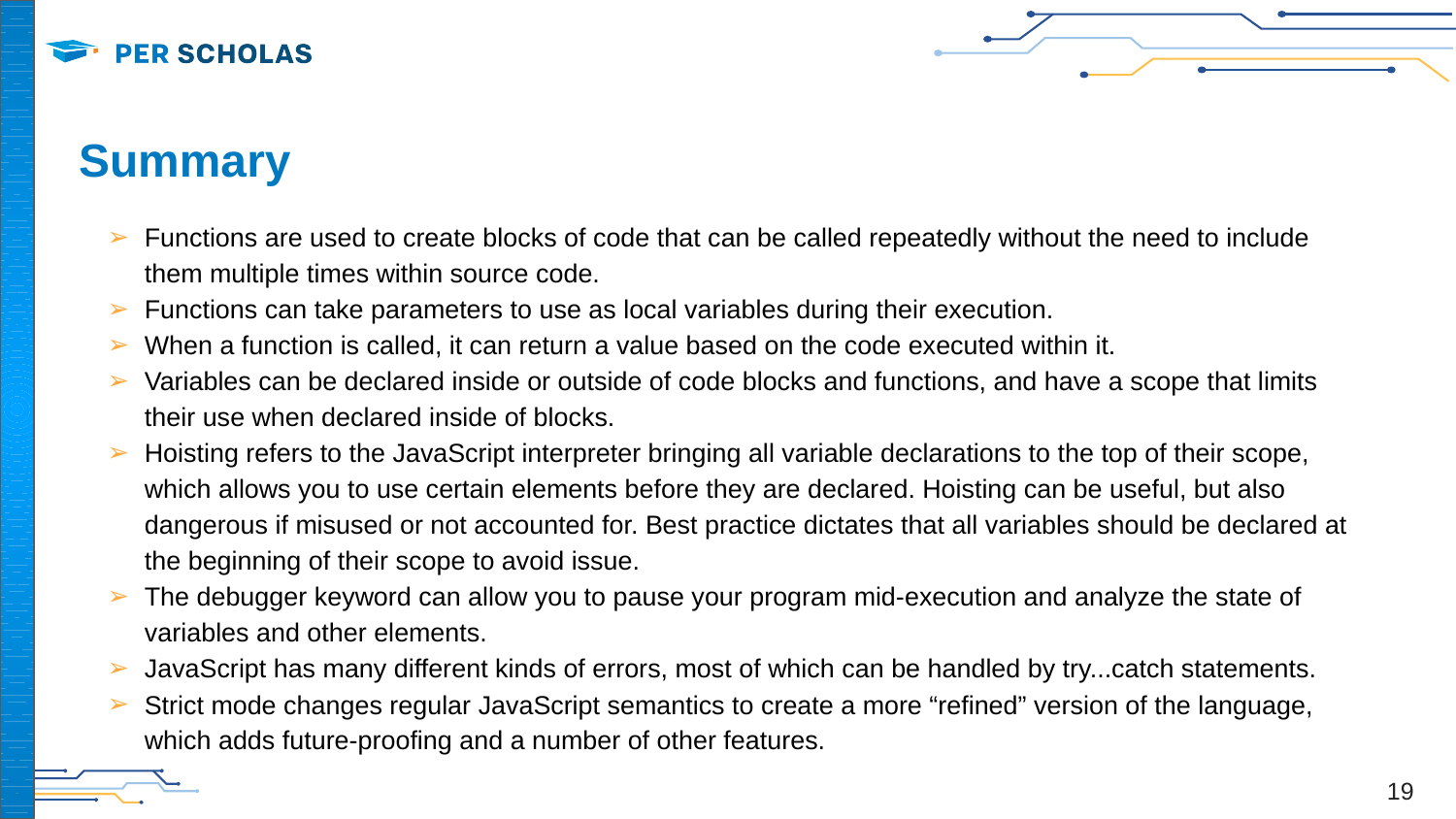

# Summary
Functions are used to create blocks of code that can be called repeatedly without the need to include them multiple times within source code.
Functions can take parameters to use as local variables during their execution.
When a function is called, it can return a value based on the code executed within it.
Variables can be declared inside or outside of code blocks and functions, and have a scope that limits their use when declared inside of blocks.
Hoisting refers to the JavaScript interpreter bringing all variable declarations to the top of their scope, which allows you to use certain elements before they are declared. Hoisting can be useful, but also dangerous if misused or not accounted for. Best practice dictates that all variables should be declared at the beginning of their scope to avoid issue.
The debugger keyword can allow you to pause your program mid-execution and analyze the state of variables and other elements.
JavaScript has many different kinds of errors, most of which can be handled by try...catch statements.
Strict mode changes regular JavaScript semantics to create a more “refined” version of the language, which adds future-proofing and a number of other features.
19